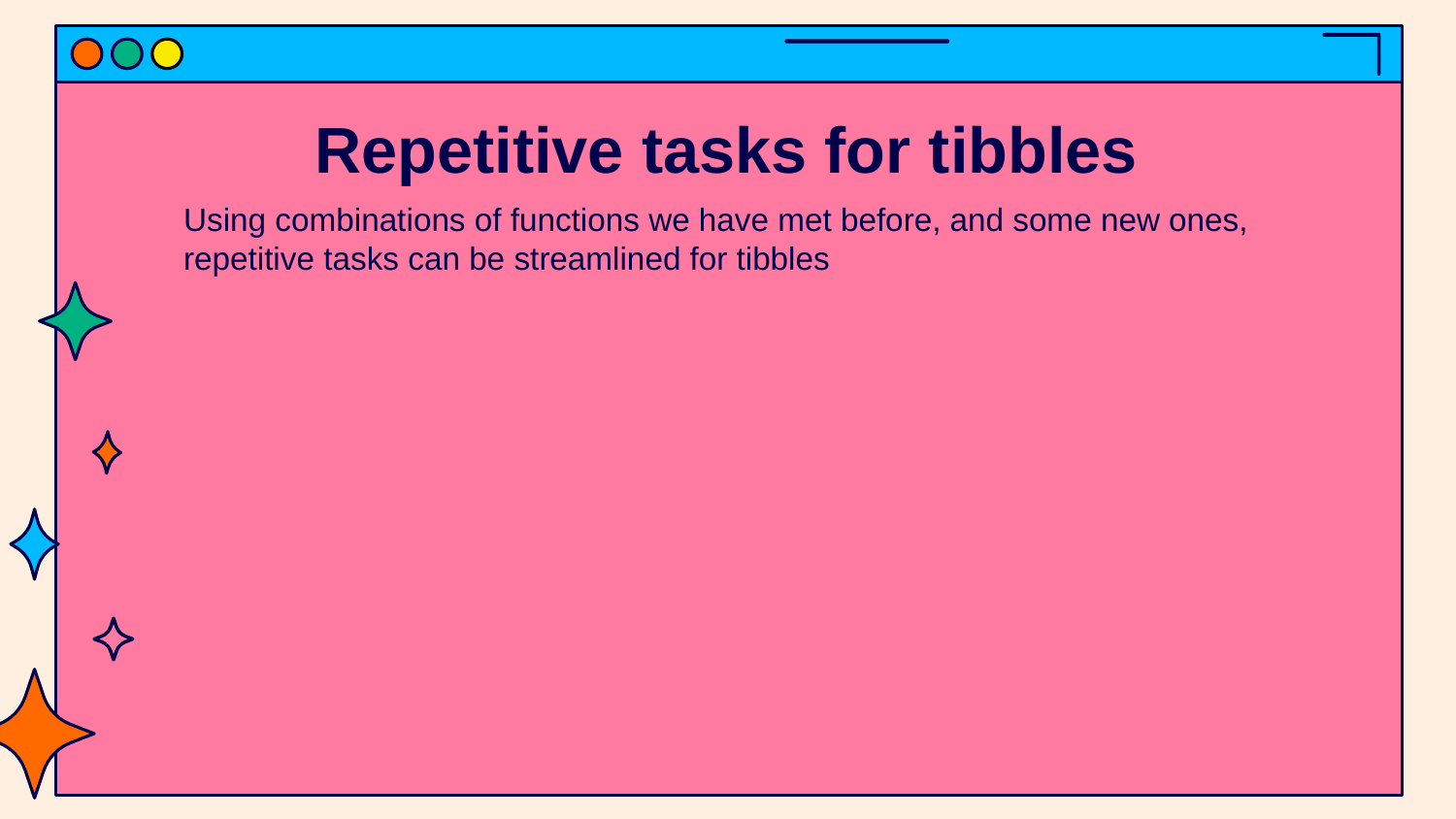

# Repetitive tasks for tibbles
Using combinations of functions we have met before, and some new ones, repetitive tasks can be streamlined for tibbles